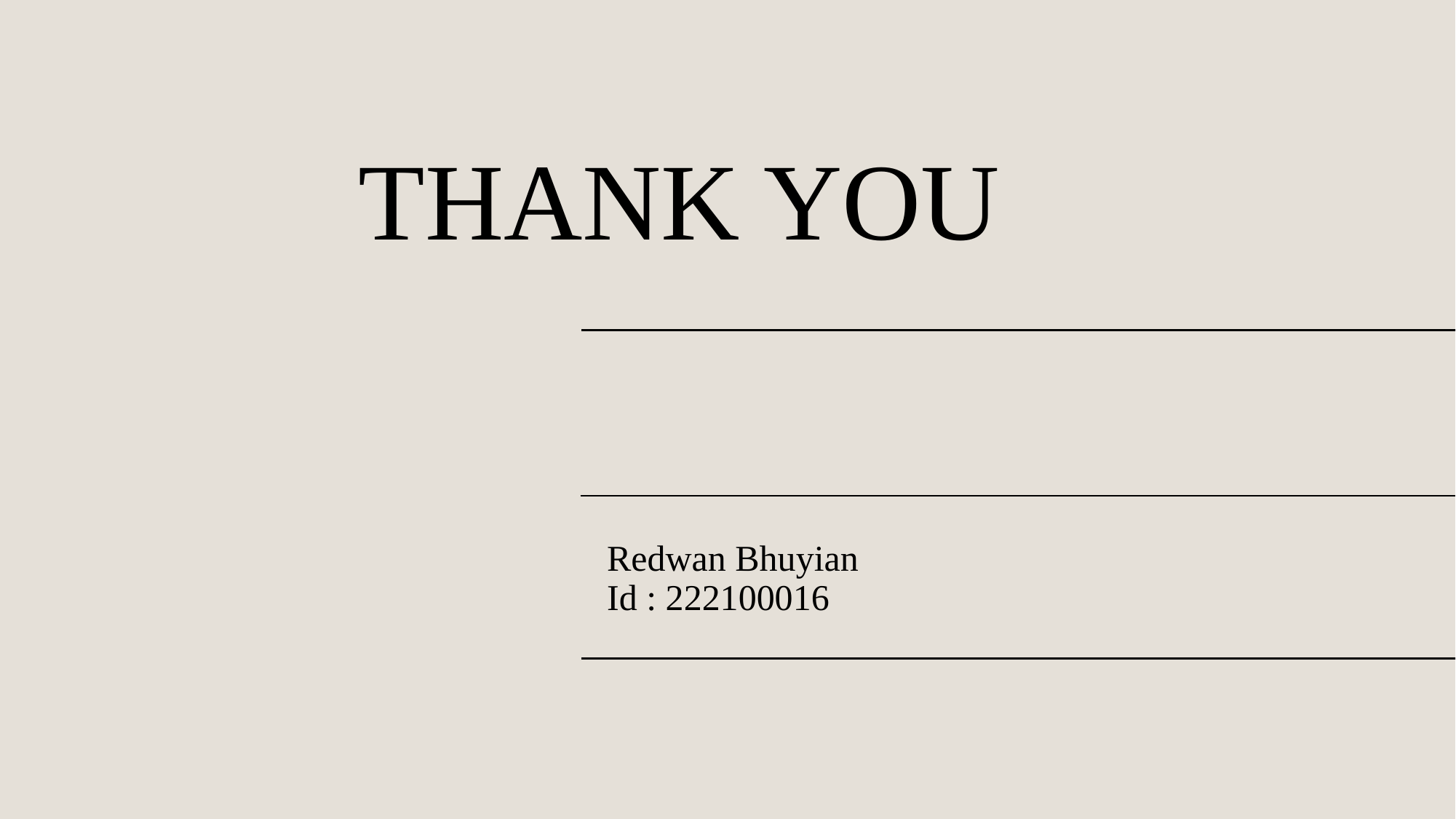

# THANK YOU
Redwan Bhuyian
Id : 222100016